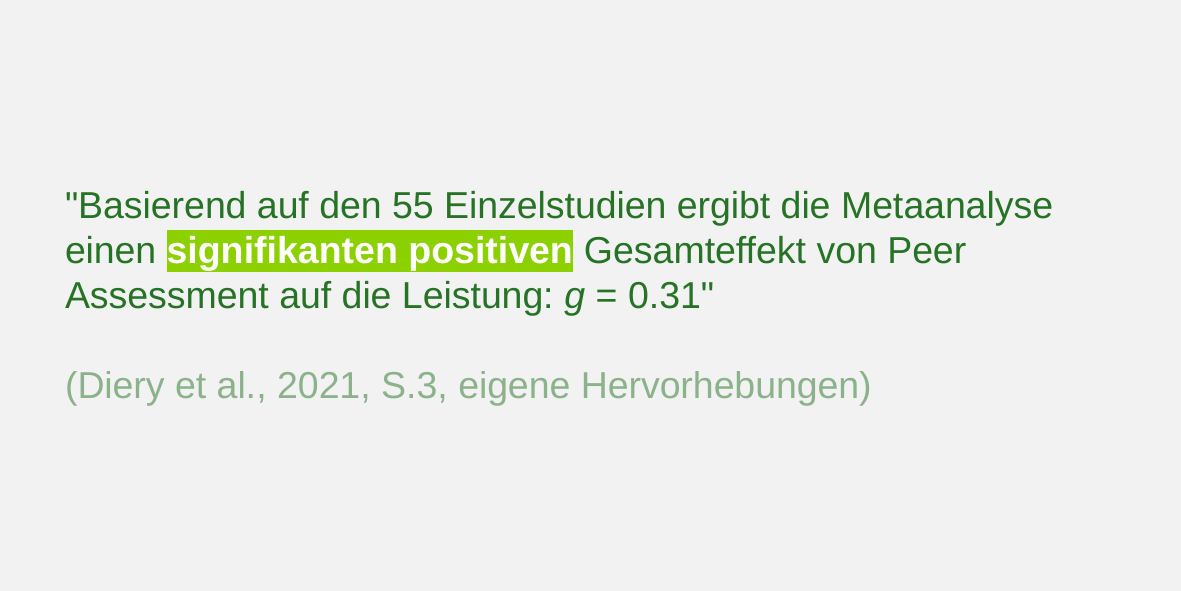

"Basierend auf den 55 Einzelstudien ergibt die Metaanalyse einen signifikanten positiven Gesamteffekt von Peer Assessment auf die Leistung: g = 0.31"

(Diery et al., 2021, S.3, eigene Hervorhebungen)